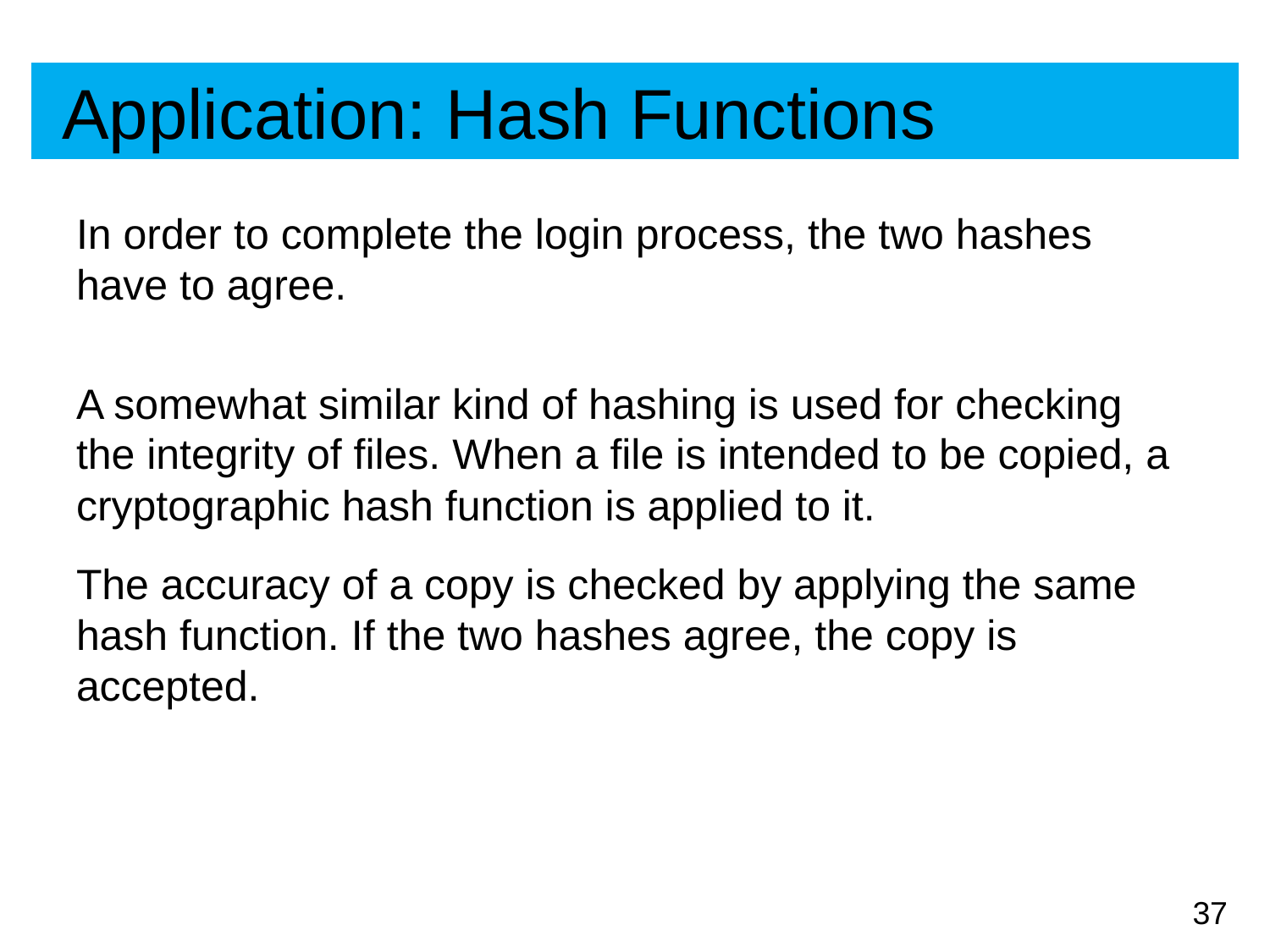

# Application: Hash Functions
In order to complete the login process, the two hashes have to agree.

A somewhat similar kind of hashing is used for checking the integrity of files. When a file is intended to be copied, a cryptographic hash function is applied to it.

The accuracy of a copy is checked by applying the same hash function. If the two hashes agree, the copy is accepted.